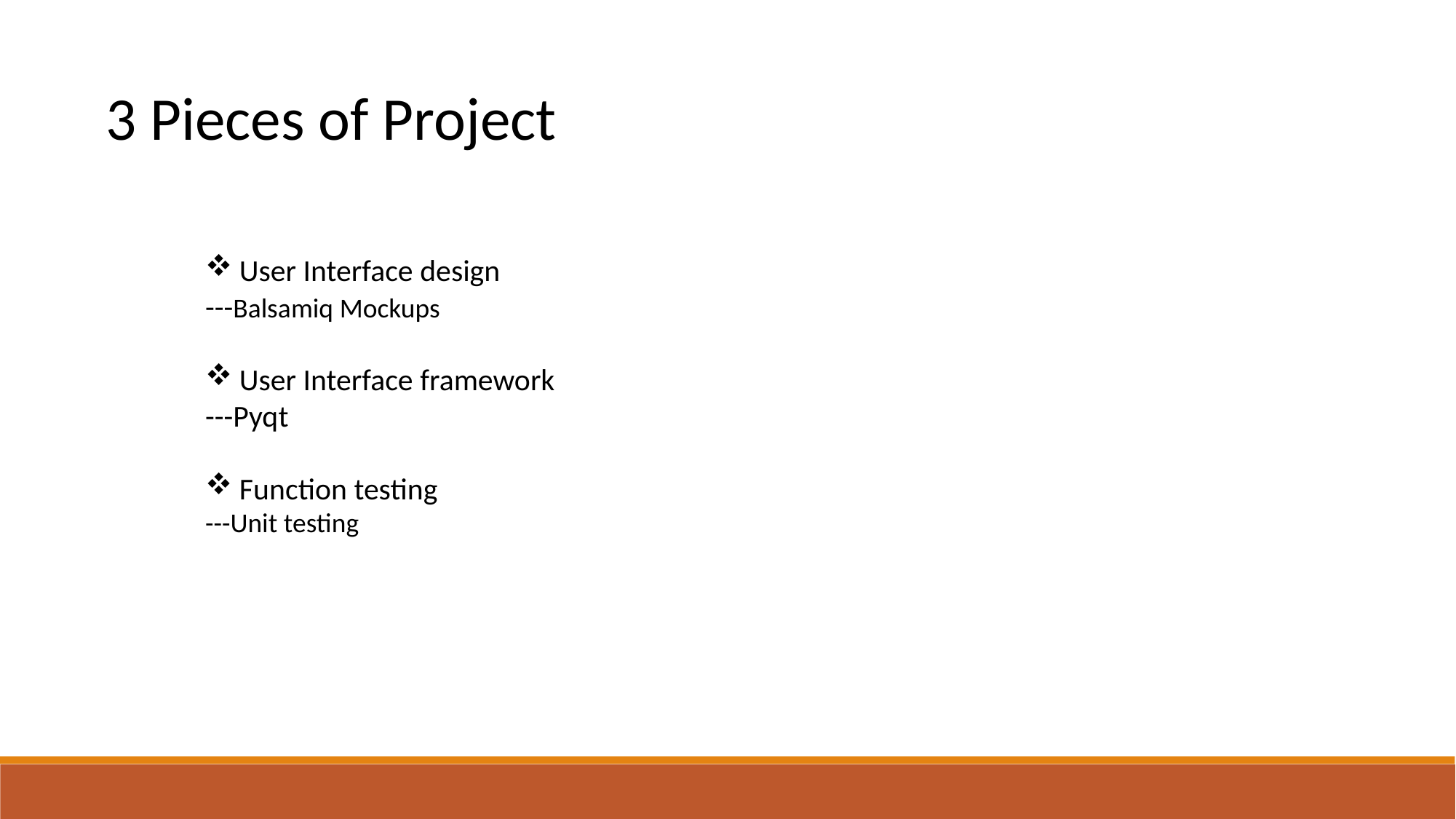

3 Pieces of Project
User Interface design
---Balsamiq Mockups

User Interface framework
---Pyqt

Function testing
---Unit testing